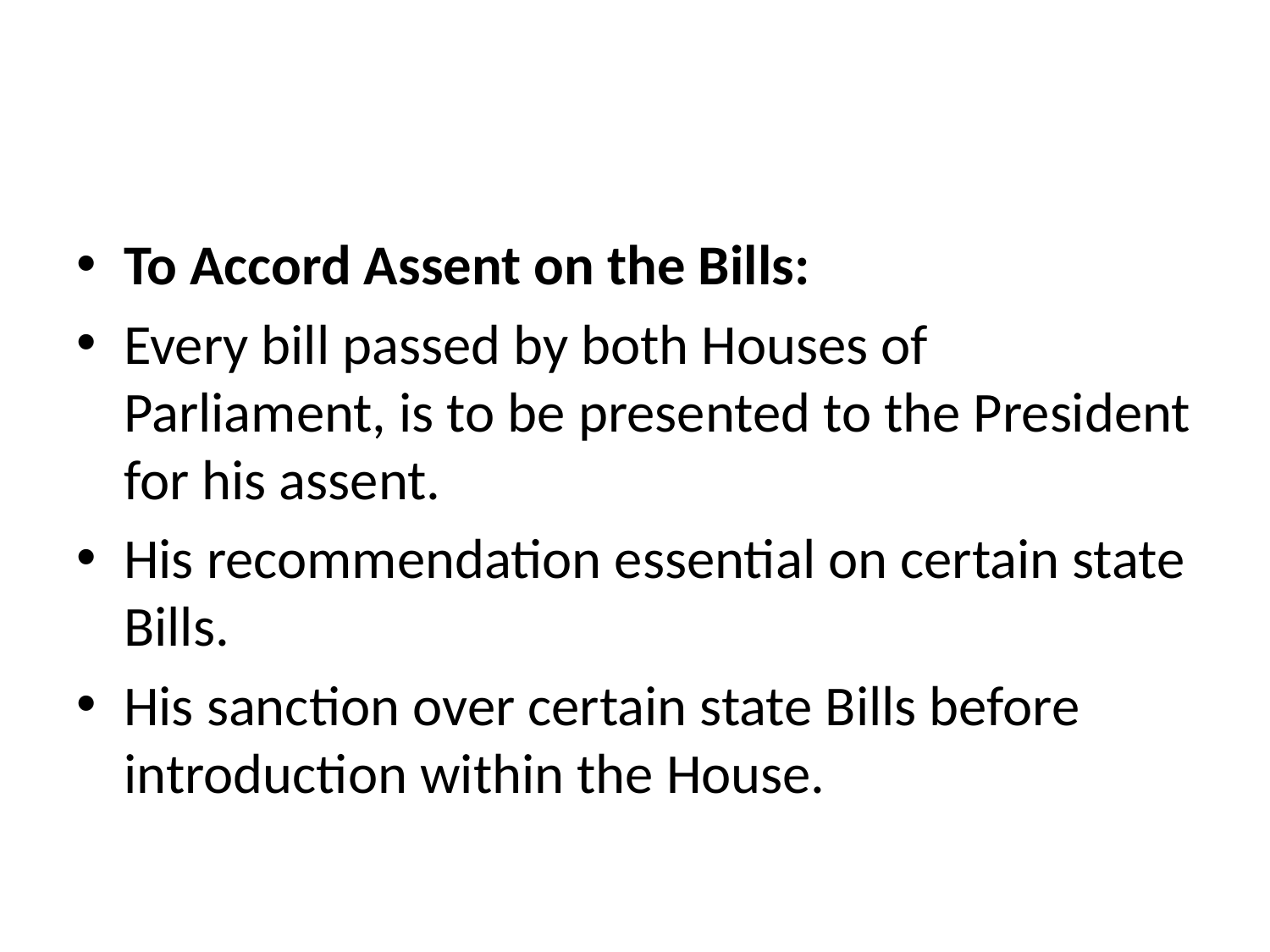

To Accord Assent on the Bills:
Every bill passed by both Houses of Parliament, is to be presented to the President for his assent.
His recommendation essential on certain state Bills.
His sanction over certain state Bills before introduction within the House.